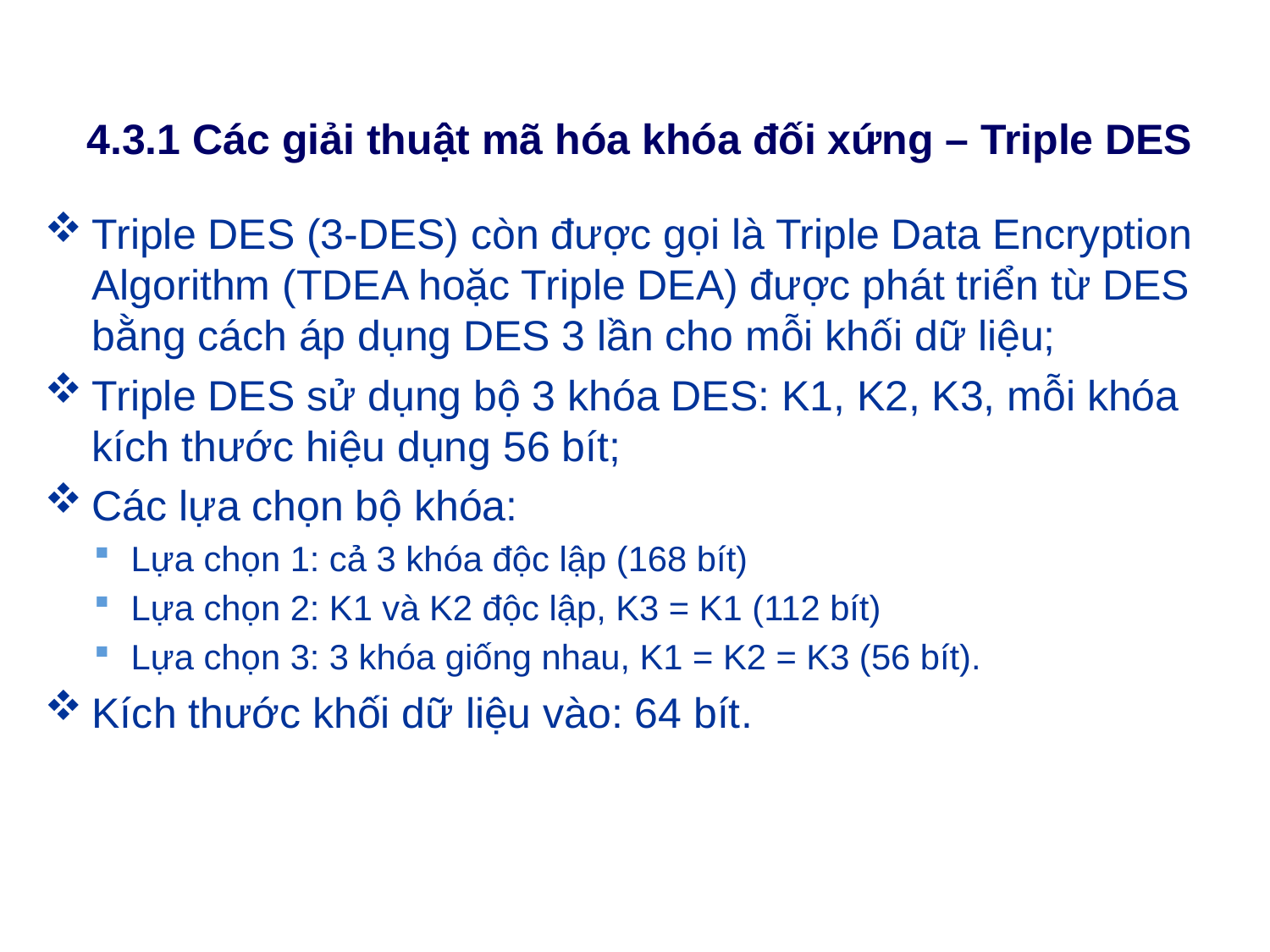

# 4.3.1 Các giải thuật mã hóa khóa đối xứng – Triple DES
Triple DES (3-DES) còn được gọi là Triple Data Encryption Algorithm (TDEA hoặc Triple DEA) được phát triển từ DES bằng cách áp dụng DES 3 lần cho mỗi khối dữ liệu;
Triple DES sử dụng bộ 3 khóa DES: K1, K2, K3, mỗi khóa kích thước hiệu dụng 56 bít;
Các lựa chọn bộ khóa:
Lựa chọn 1: cả 3 khóa độc lập (168 bít)
Lựa chọn 2: K1 và K2 độc lập, K3 = K1 (112 bít)
Lựa chọn 3: 3 khóa giống nhau, K1 = K2 = K3 (56 bít).
Kích thước khối dữ liệu vào: 64 bít.